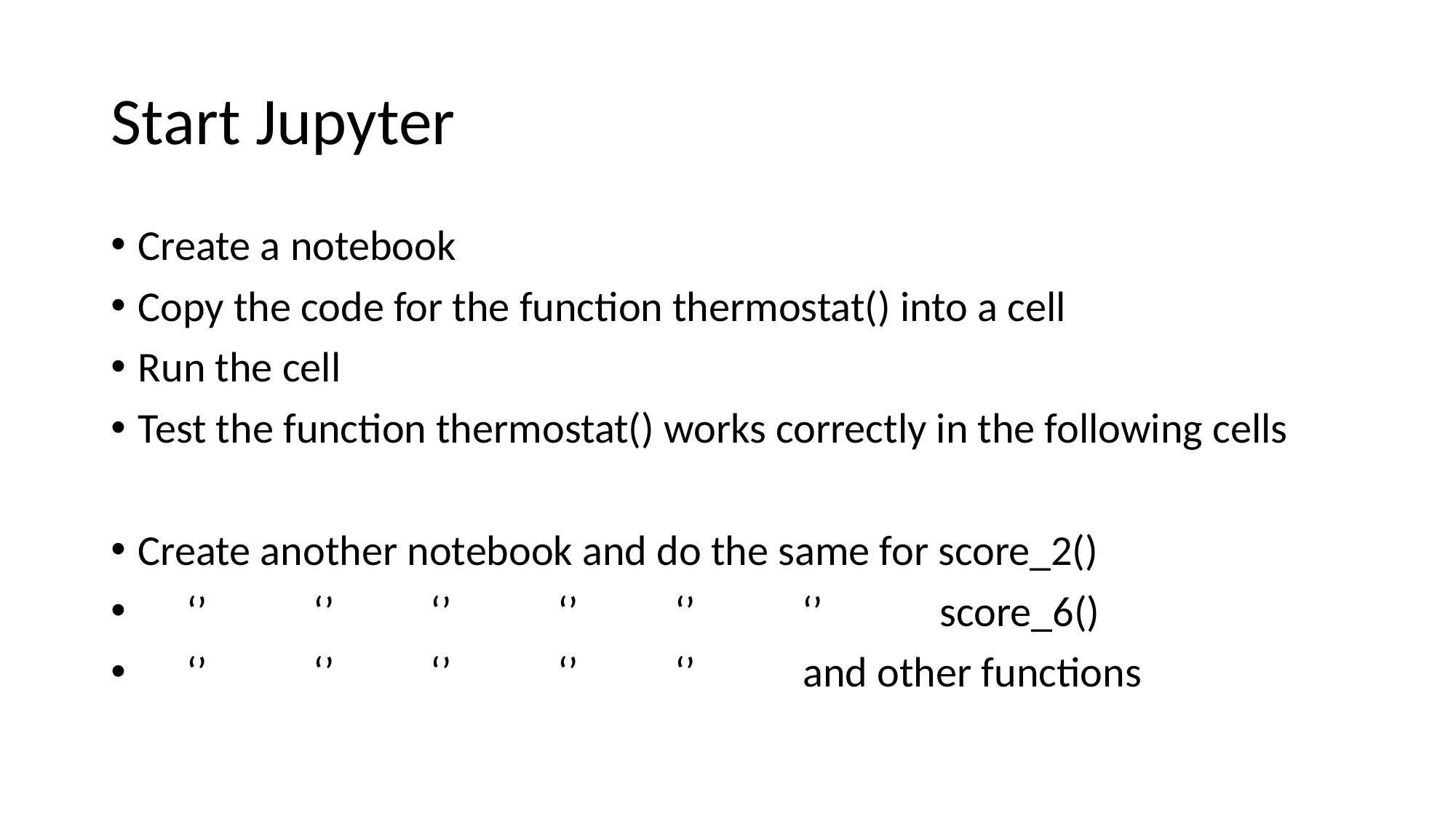

# Start Jupyter
Create a notebook
Copy the code for the function thermostat() into a cell
Run the cell
Test the function thermostat() works correctly in the following cells

Create another notebook and do the same for score_2()
     ‘’           ‘’          ‘’           ‘’          ‘’           ‘’            score_6()
     ‘’           ‘’          ‘’           ‘’          ‘’           and other functions